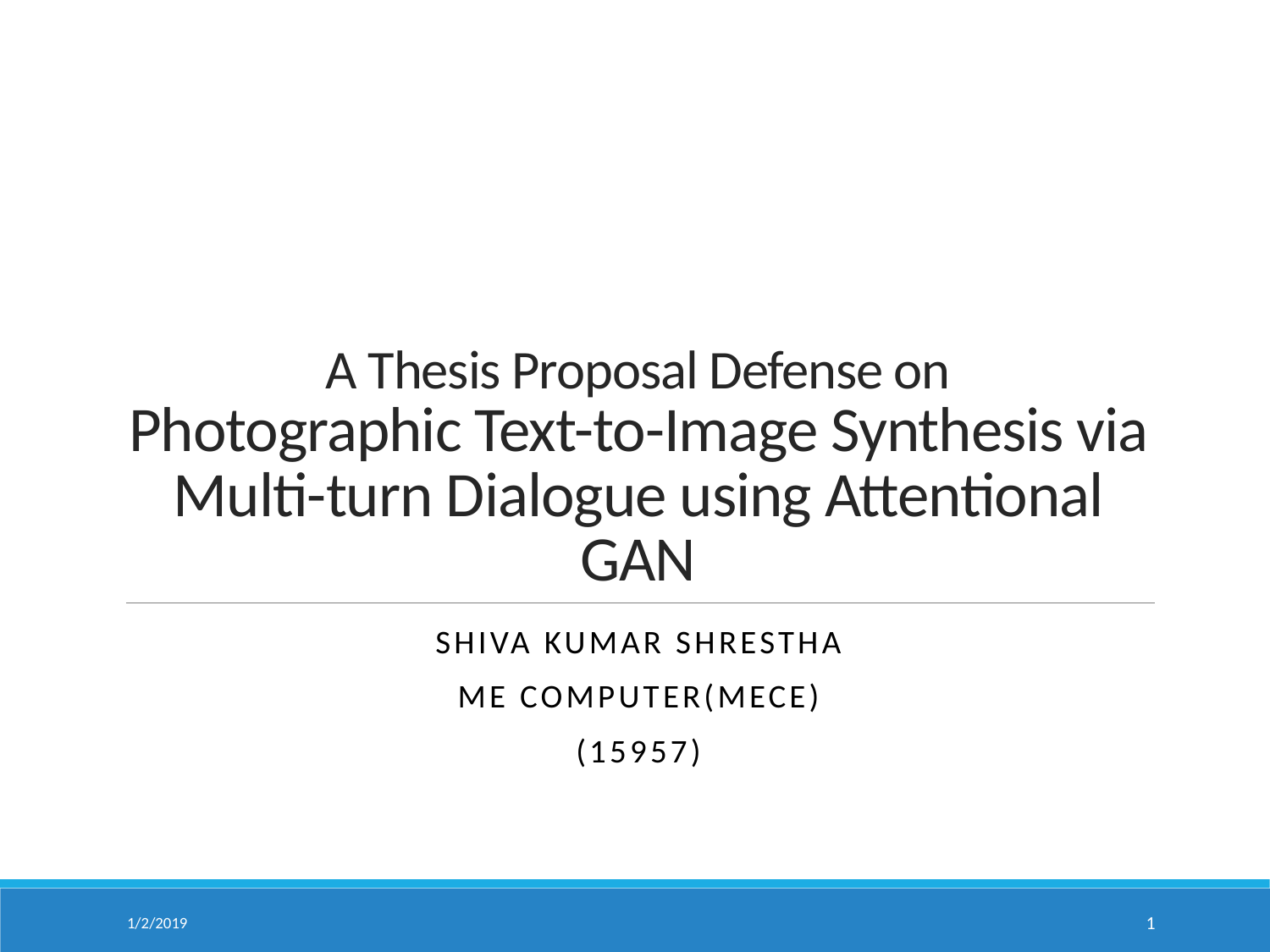

# A Thesis Proposal Defense on Photographic Text-to-Image Synthesis via Multi-turn Dialogue using Attentional GAN
SHIVA KUMAR SHRESTHA
ME Computer(MECE)
(15957)
1/2/2019
1